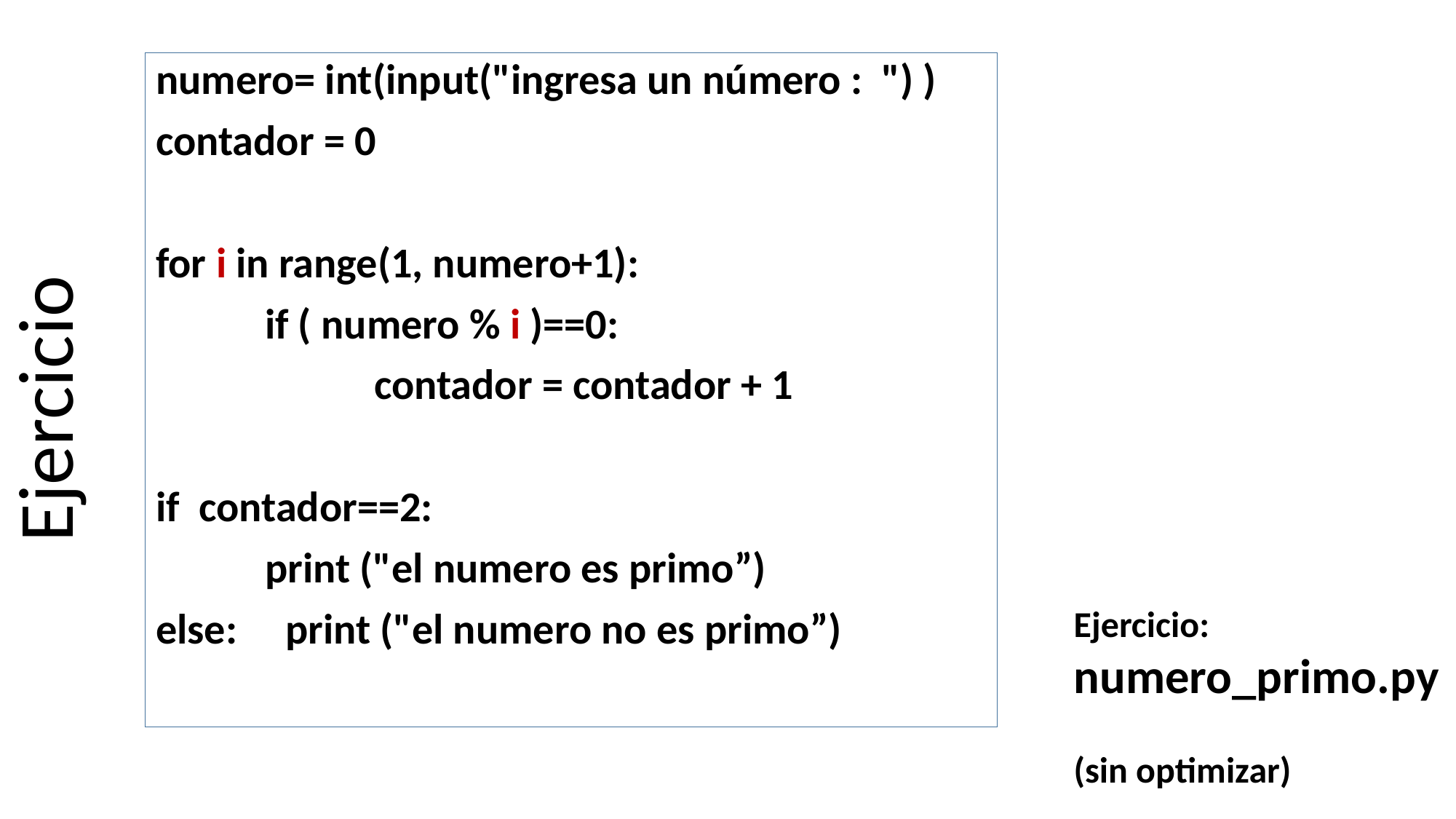

numero= int(input("ingresa un número :  ") )
contador = 0

for i in range(1, numero+1):
	if ( numero % i )==0:
		contador = contador + 1

if  contador==2:
	print ("el numero es primo”)
else:     print ("el numero no es primo”)
# Ejercicio
Ejercicio: numero_primo.py

(sin optimizar)